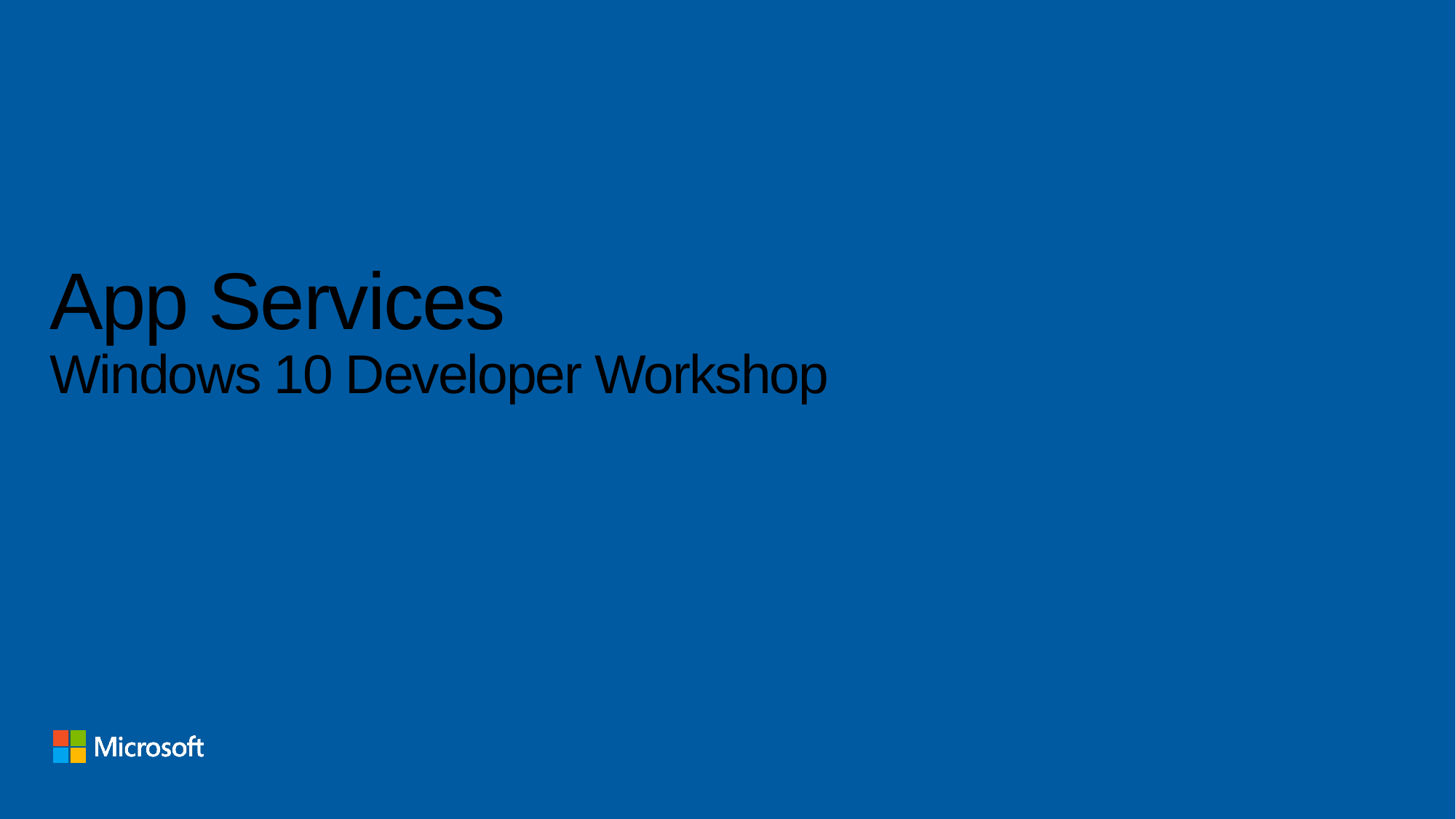

# App Services Windows 10 Developer Workshop